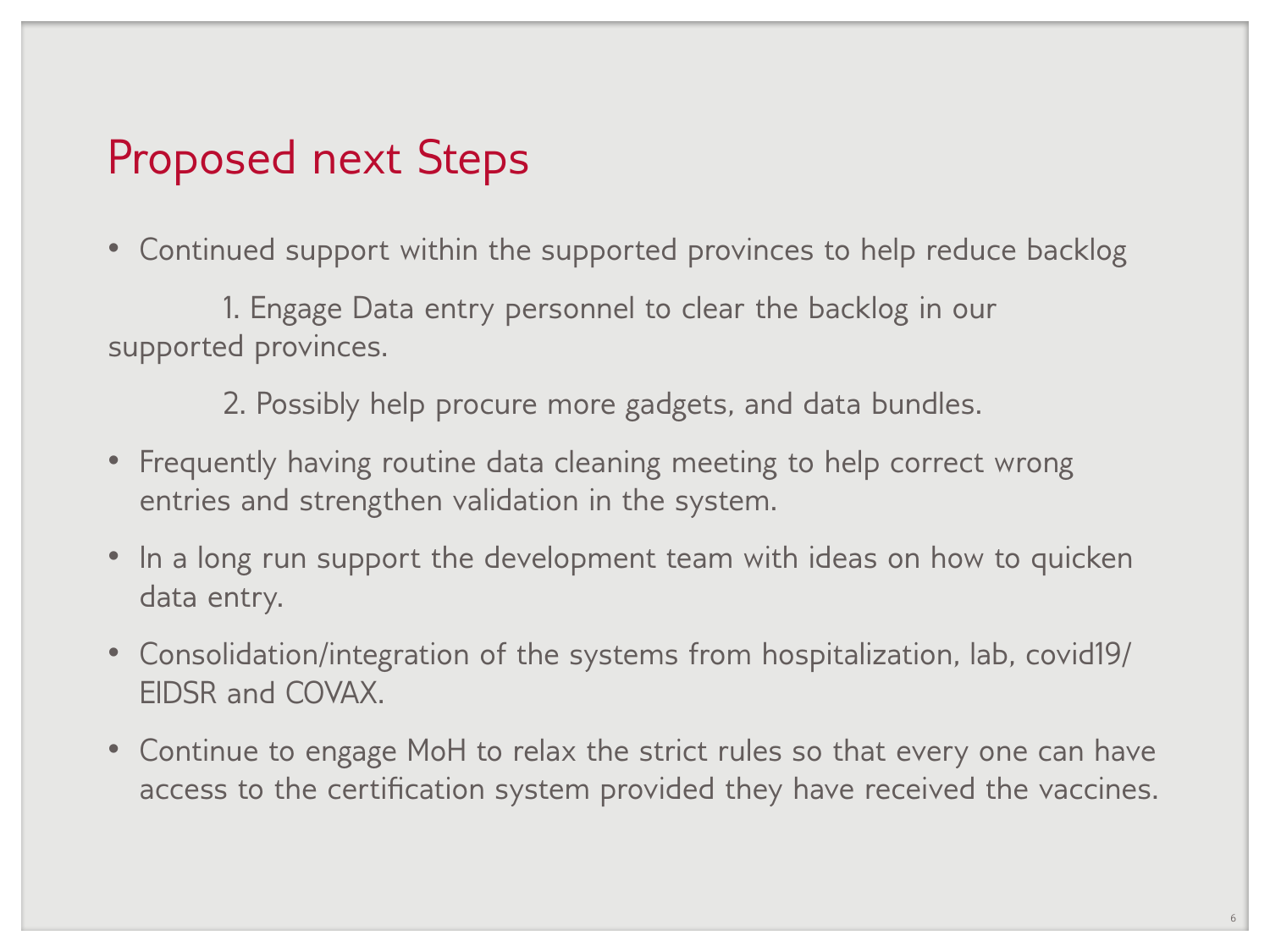

# Proposed next Steps
Continued support within the supported provinces to help reduce backlog
	1. Engage Data entry personnel to clear the backlog in our 	supported provinces.
	2. Possibly help procure more gadgets, and data bundles.
Frequently having routine data cleaning meeting to help correct wrong entries and strengthen validation in the system.
In a long run support the development team with ideas on how to quicken data entry.
Consolidation/integration of the systems from hospitalization, lab, covid19/ EIDSR and COVAX.
Continue to engage MoH to relax the strict rules so that every one can have access to the certification system provided they have received the vaccines.
6